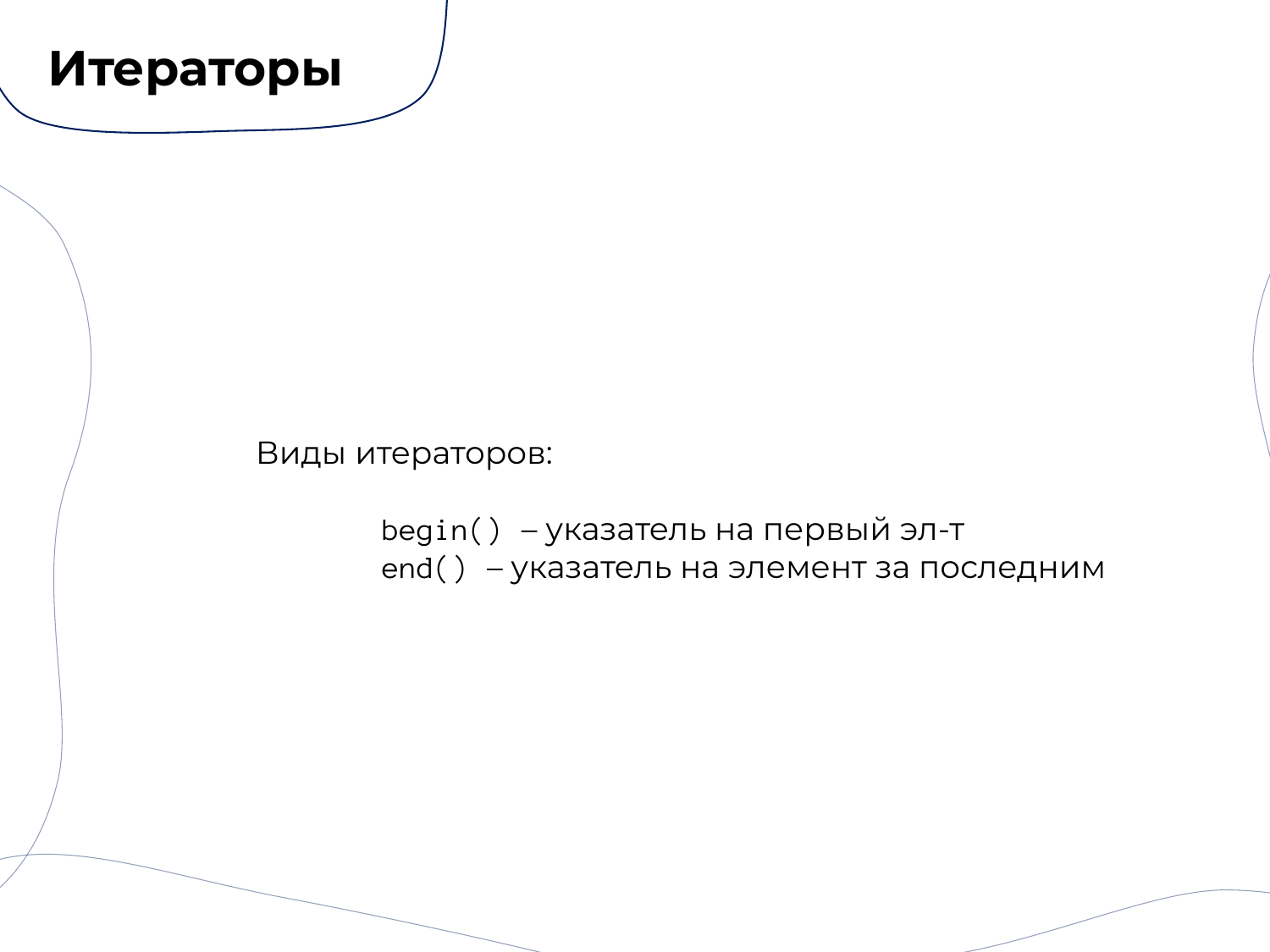

# Итераторы
Виды итераторов:

	begin() – указатель на первый эл-т
	end() – указатель на элемент за последним